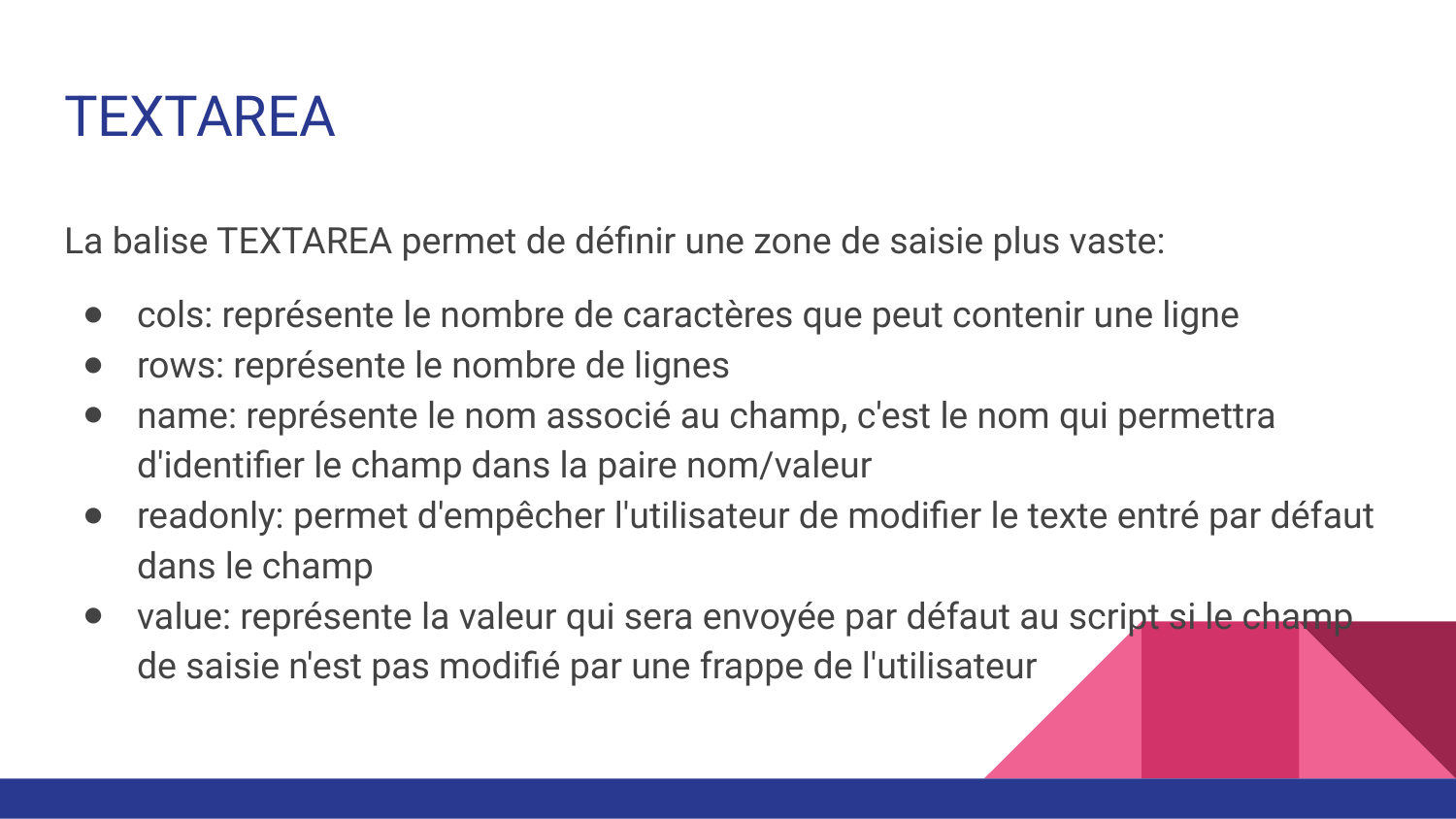

# TEXTAREA
La balise TEXTAREA permet de définir une zone de saisie plus vaste:
cols: représente le nombre de caractères que peut contenir une ligne
rows: représente le nombre de lignes
name: représente le nom associé au champ, c'est le nom qui permettra d'identifier le champ dans la paire nom/valeur
readonly: permet d'empêcher l'utilisateur de modifier le texte entré par défaut dans le champ
value: représente la valeur qui sera envoyée par défaut au script si le champ de saisie n'est pas modifié par une frappe de l'utilisateur